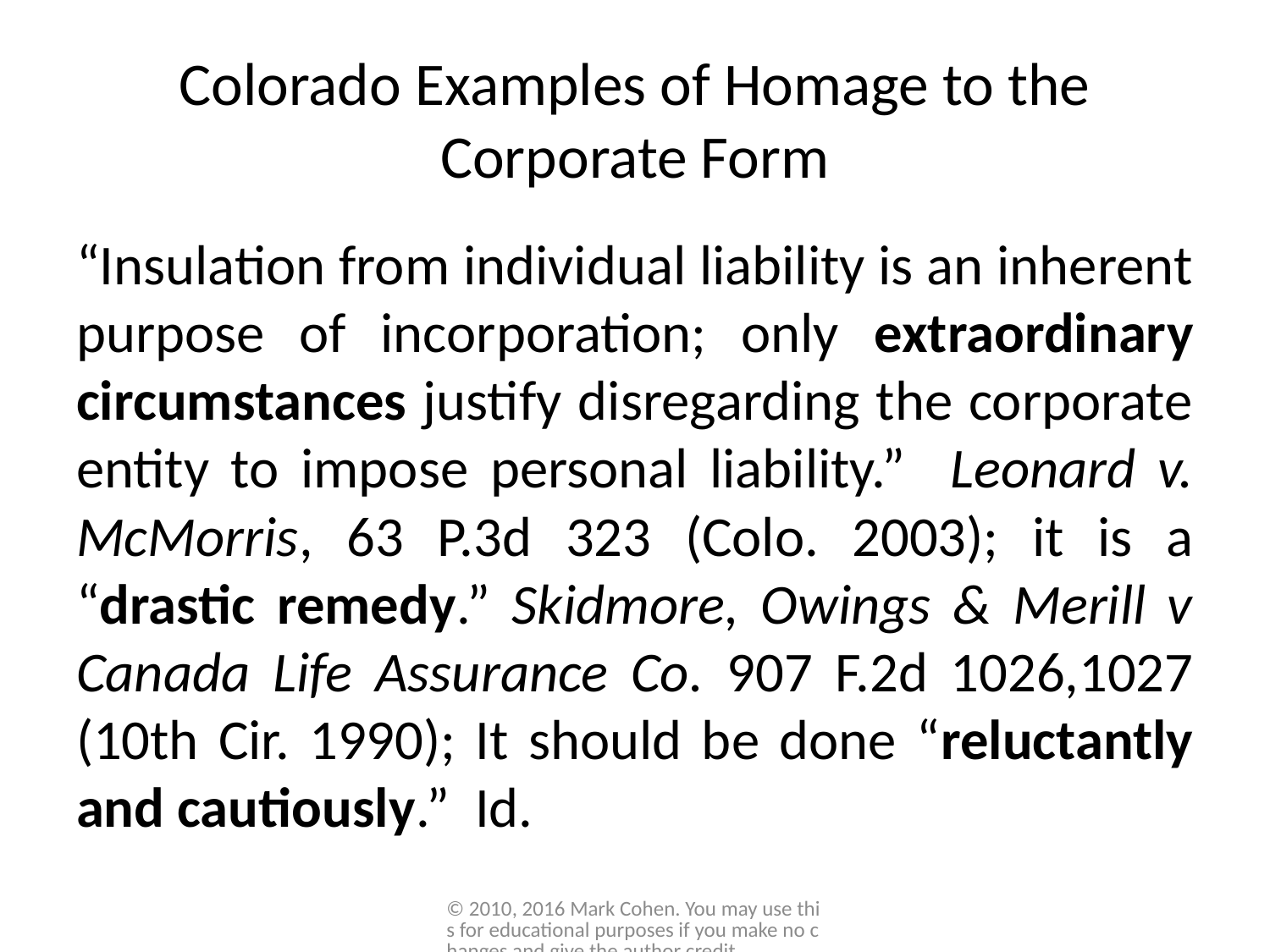

# Colorado Examples of Homage to the Corporate Form
“Insulation from individual liability is an inherent purpose of incorporation; only extraordinary circumstances justify disregarding the corporate entity to impose personal liability.”  Leonard v. McMorris, 63 P.3d 323 (Colo. 2003); it is a “drastic remedy.” Skidmore, Owings & Merill v Canada Life Assurance Co. 907 F.2d 1026,1027 (10th Cir. 1990); It should be done “reluctantly and cautiously.”  Id.

© 2010, 2016 Mark Cohen. You may use this for educational purposes if you make no changes and give the author credit.